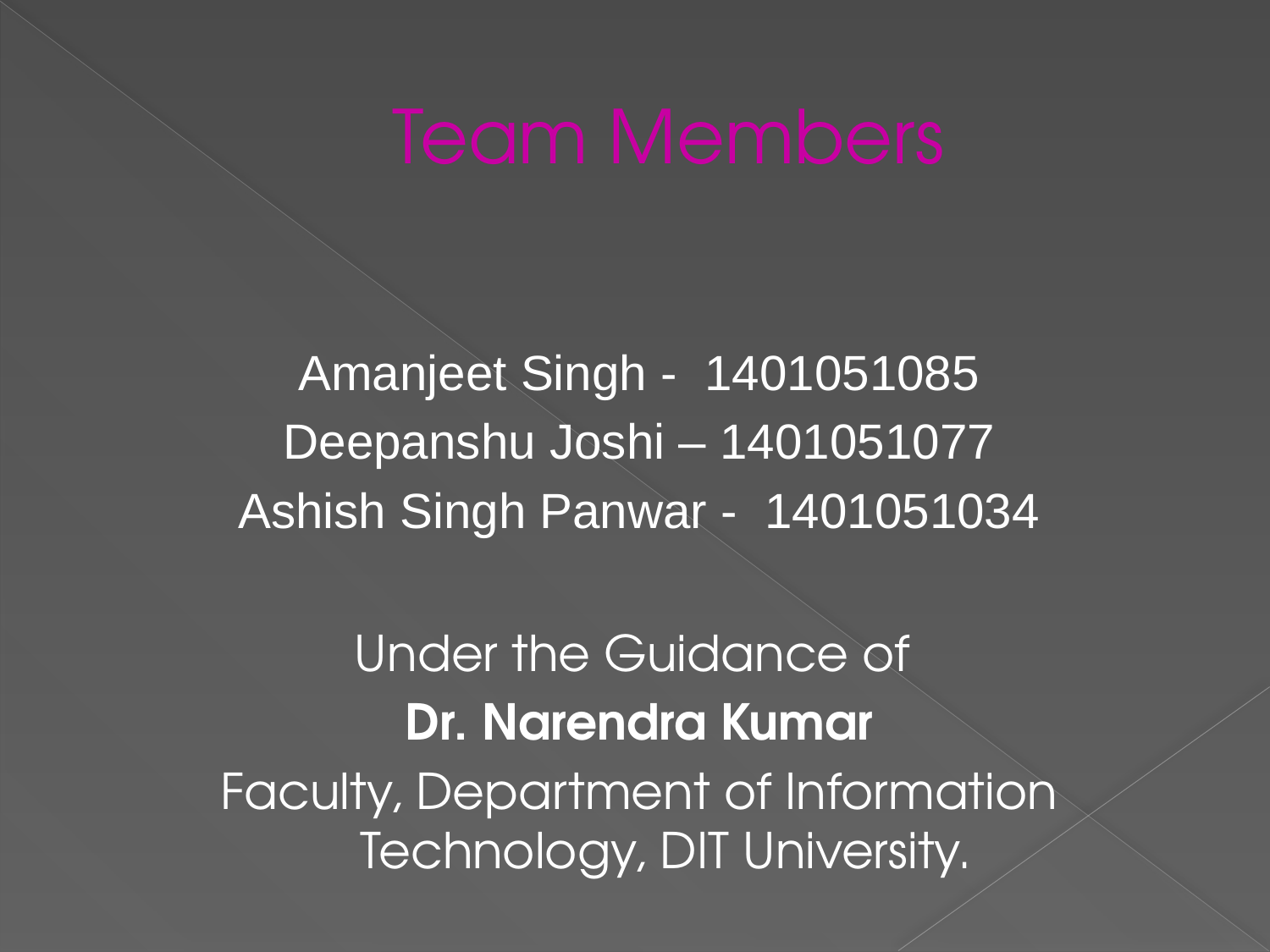

# Team Members

Amanjeet Singh -  1401051085
Deepanshu Joshi – 1401051077
Ashish Singh Panwar -  1401051034

Under the Guidance of
Dr. Narendra Kumar
Faculty, Department of Information Technology, DIT University.